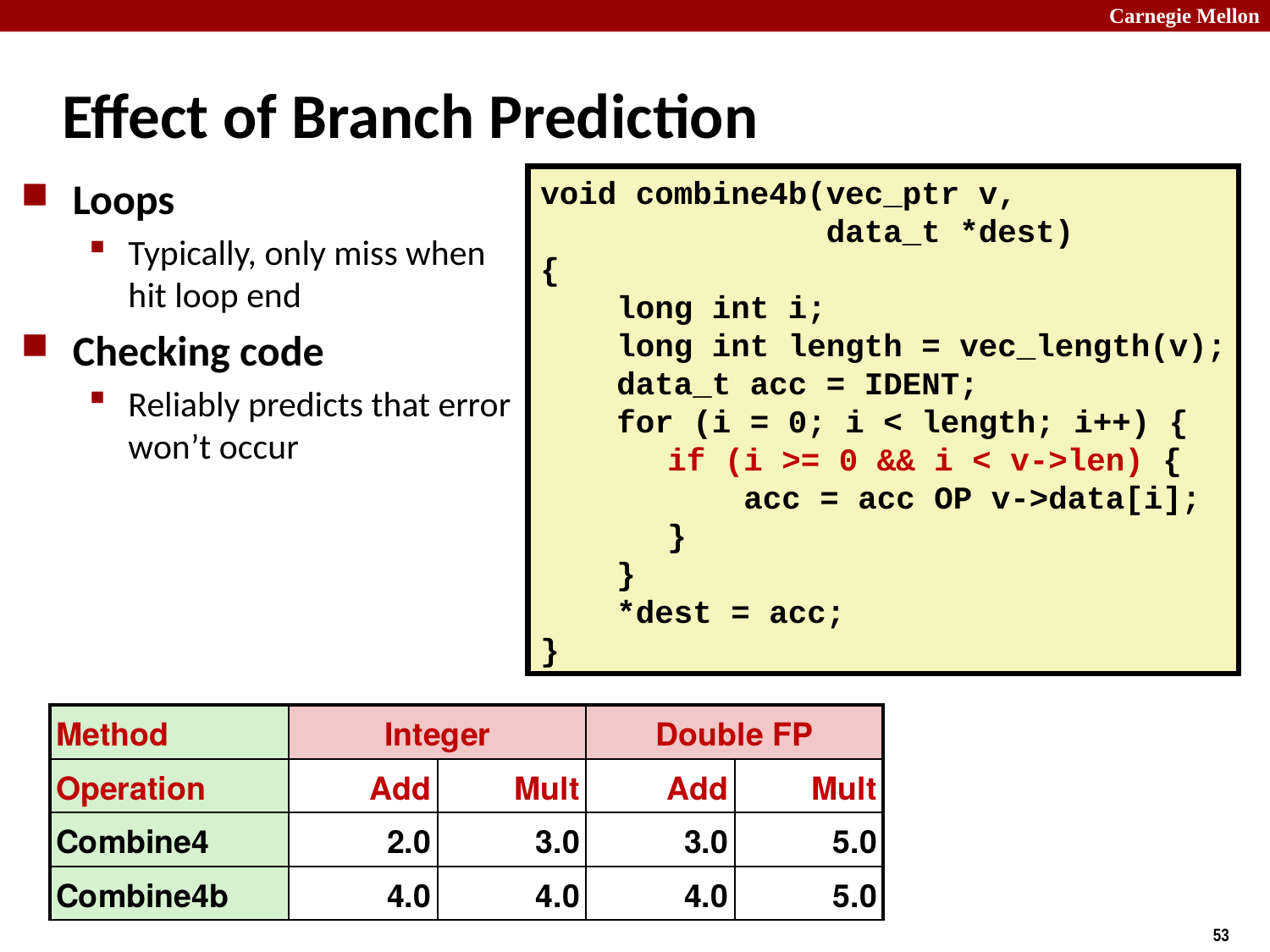

# Effect of Branch Prediction
Loops
Typically, only miss when hit loop end
Checking code
Reliably predicts that error won’t occur
void combine4b(vec_ptr v,
               data_t *dest)
{
    long int i;
    long int length = vec_length(v);
    data_t acc = IDENT;
    for (i = 0; i < length; i++) {
	if (i >= 0 && i < v->len) {
	    acc = acc OP v->data[i];
	}
    }
    *dest = acc;
}
| Method | Integer |  | Double FP |  |
| --- | --- | --- | --- | --- |
| Operation | Add | Mult | Add | Mult |
| Combine4 | 2.0 | 3.0 | 3.0 | 5.0 |
| Combine4b | 4.0 | 4.0 | 4.0 | 5.0 |